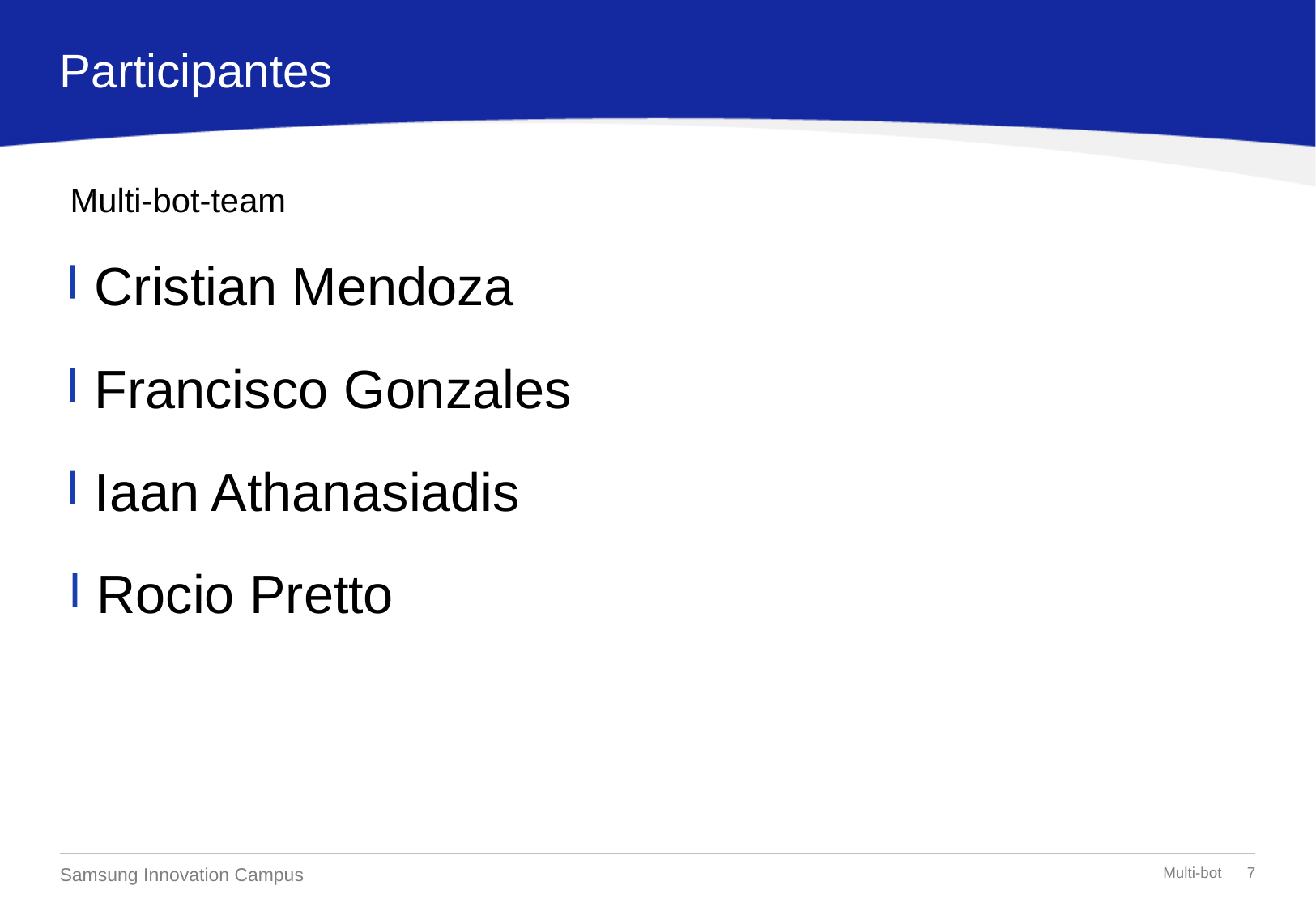

Participantes
Multi-bot-team
Cristian Mendoza

Francisco Gonzales

Iaan Athanasiadis

Rocio Pretto